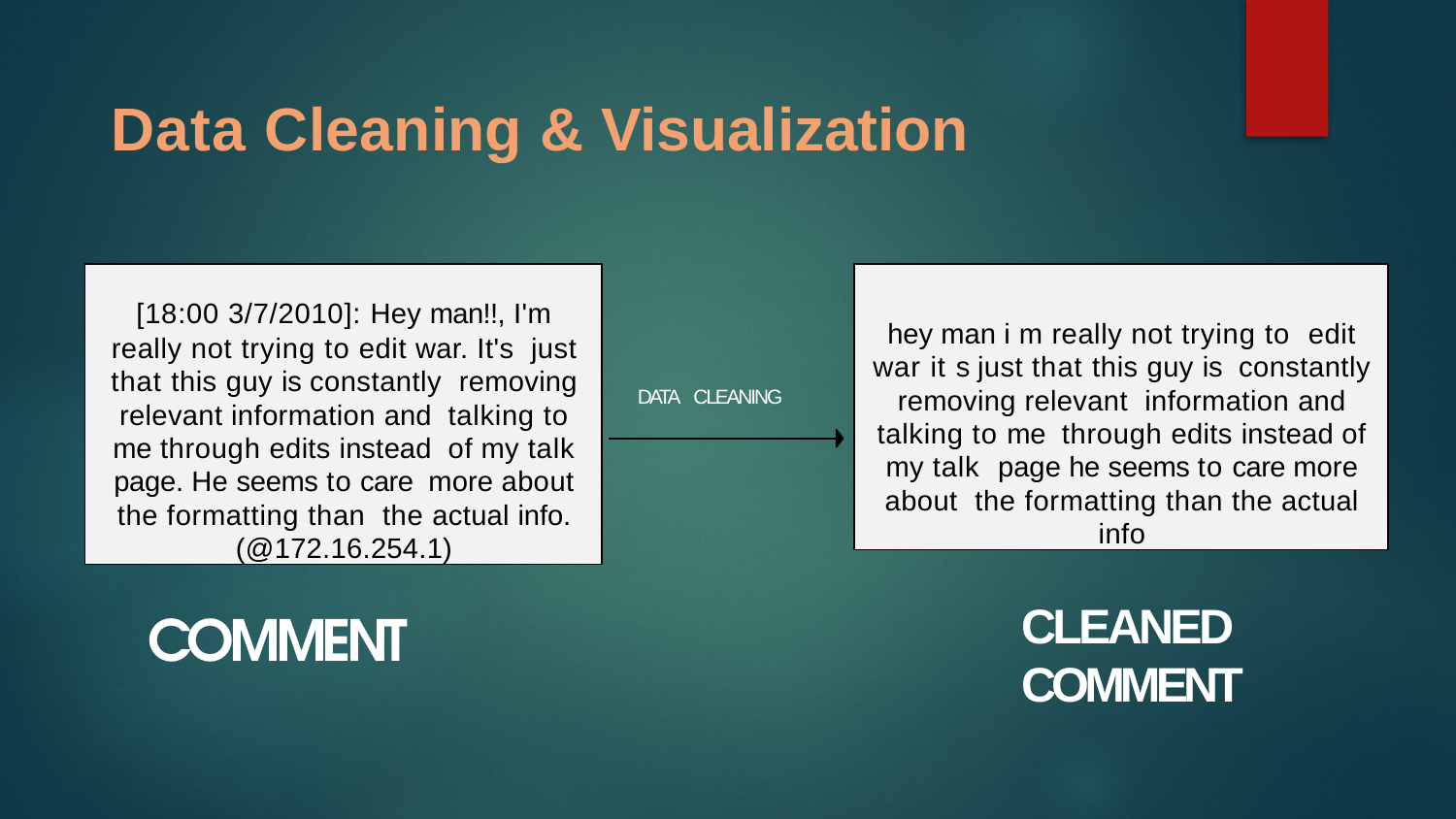

# Data Cleaning & Visualization

hey man i m really not trying to  edit war it s just that this guy is  constantly removing relevant  information and talking to me  through edits instead of my talk  page he seems to care more about  the formatting than the actual info
[18:00 3/7/2010]: Hey man!!, I'm
really not trying to edit war. It's  just that this guy is constantly  removing relevant information and  talking to me through edits instead  of my talk page. He seems to care  more about the formatting than  the actual info. (@172.16.254.1)
DATA   CLEANING

CLEANED COMMENT
COMMENT